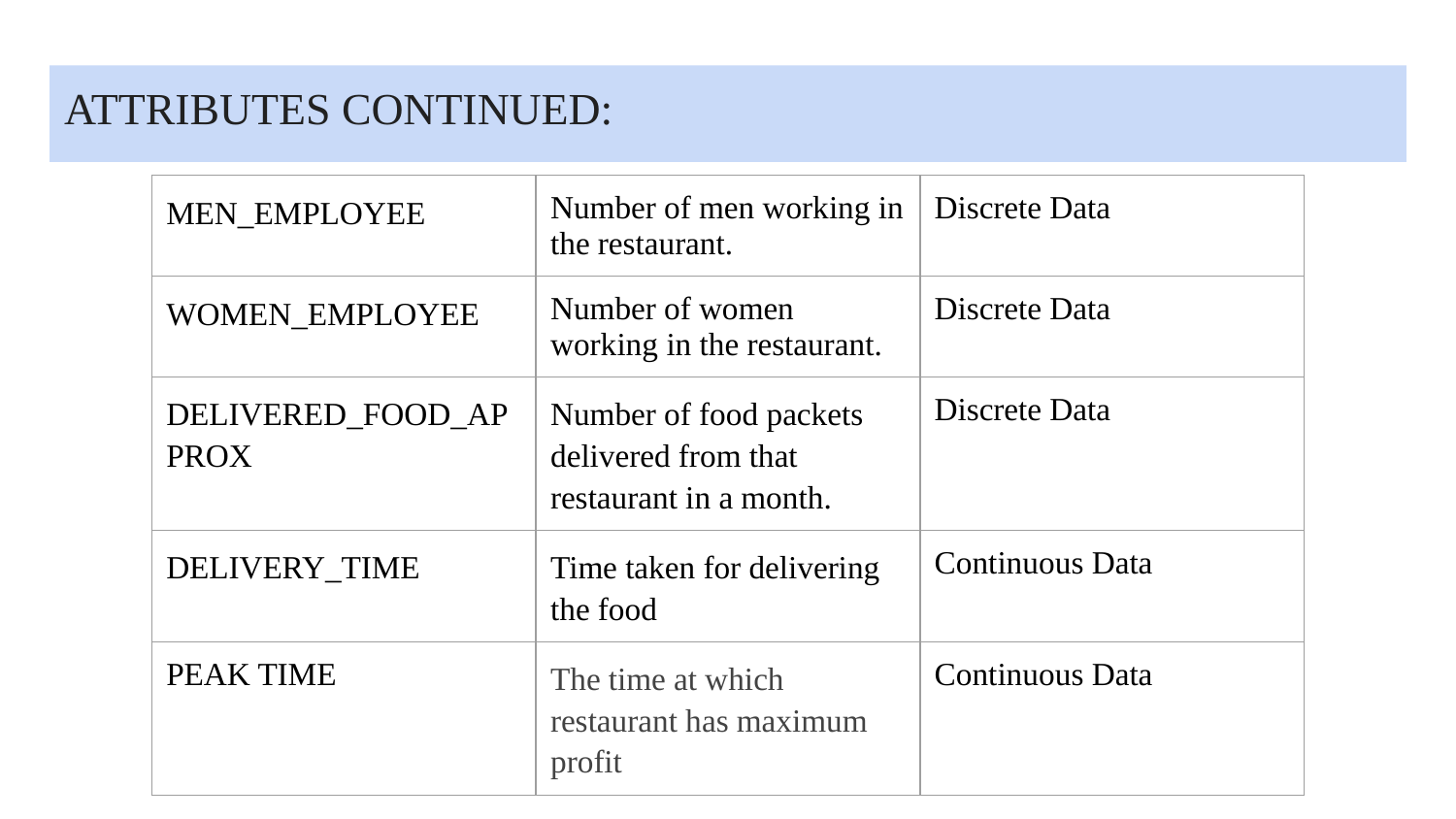

# ATTRIBUTES CONTINUED:
| MEN\_EMPLOYEE | Number of men working in the restaurant. | Discrete Data |
| --- | --- | --- |
| WOMEN\_EMPLOYEE | Number of women working in the restaurant. | Discrete Data |
| DELIVERED\_FOOD\_APPROX | Number of food packets delivered from that restaurant in a month. | Discrete Data |
| DELIVERY\_TIME | Time taken for delivering the food | Continuous Data |
| PEAK TIME | The time at which restaurant has maximum profit | Continuous Data |